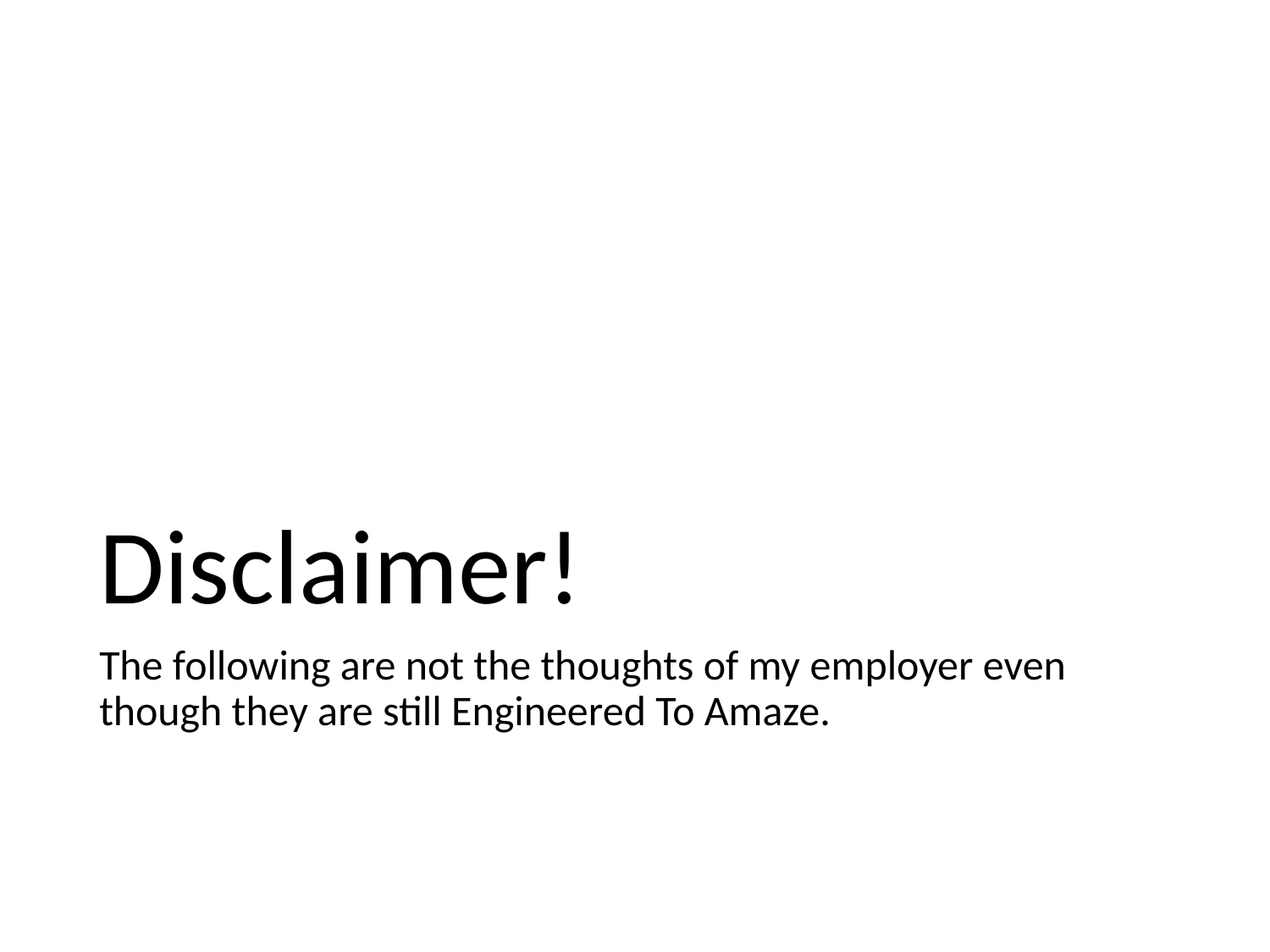

# Disclaimer!
The following are not the thoughts of my employer even though they are still Engineered To Amaze.